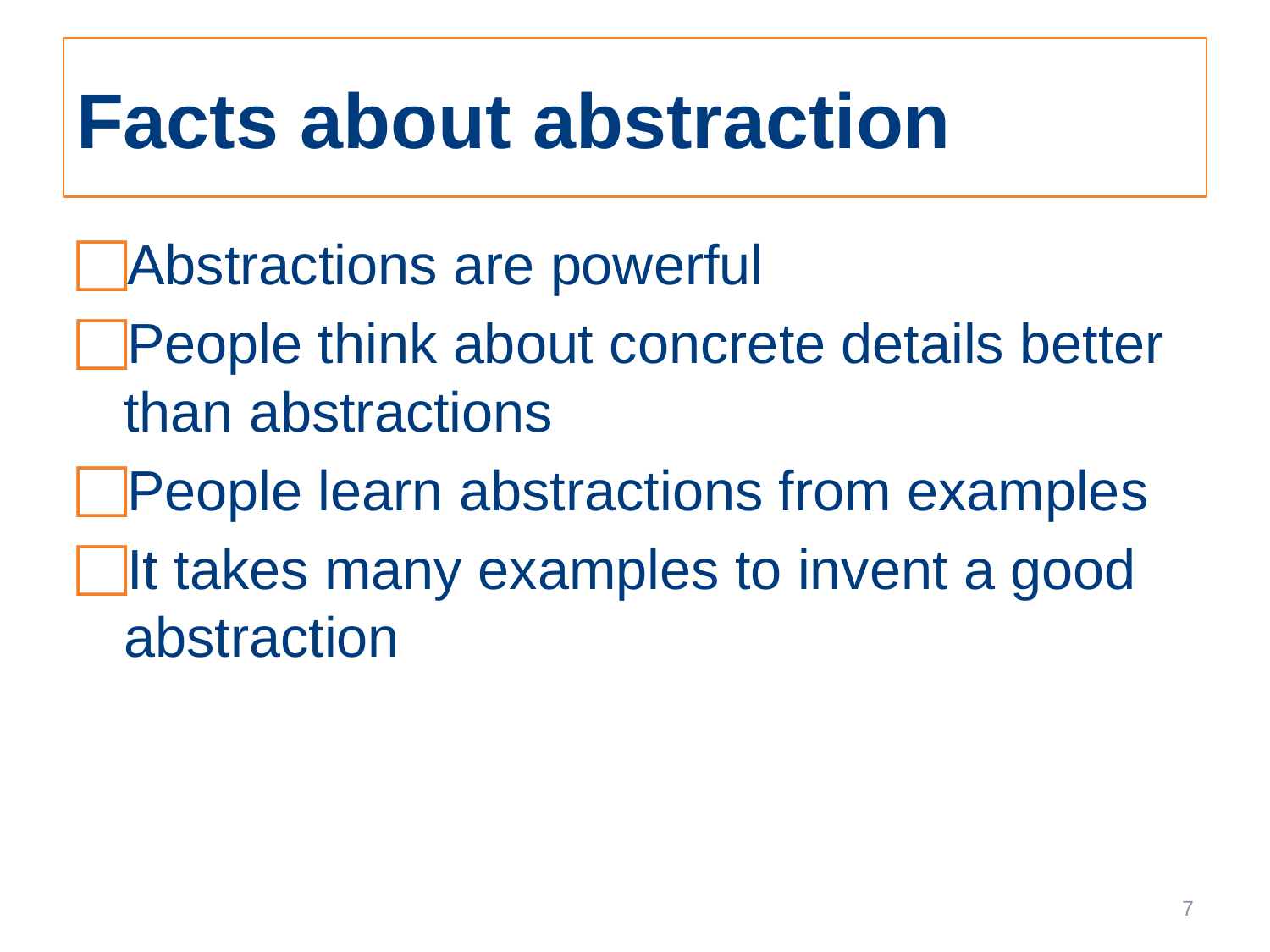

# Facts about abstraction
Abstractions are powerful
People think about concrete details better than abstractions
People learn abstractions from examples
It takes many examples to invent a good abstraction
7